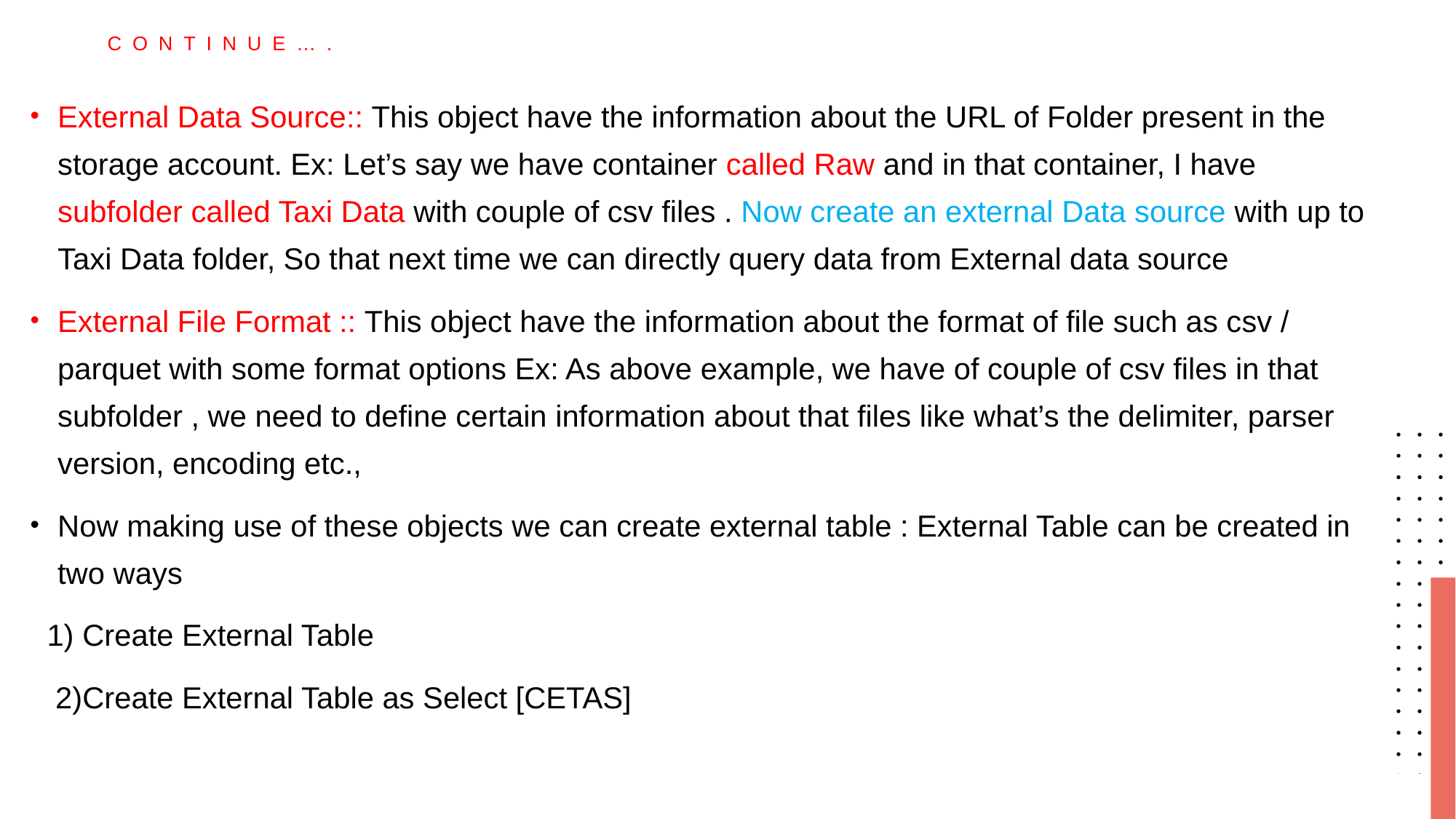

# Continue….
External Data Source:: This object have the information about the URL of Folder present in the storage account. Ex: Let’s say we have container called Raw and in that container, I have subfolder called Taxi Data with couple of csv files . Now create an external Data source with up to Taxi Data folder, So that next time we can directly query data from External data source
External File Format :: This object have the information about the format of file such as csv / parquet with some format options Ex: As above example, we have of couple of csv files in that subfolder , we need to define certain information about that files like what’s the delimiter, parser version, encoding etc.,
Now making use of these objects we can create external table : External Table can be created in two ways
  1) Create External Table
   2)Create External Table as Select [CETAS]